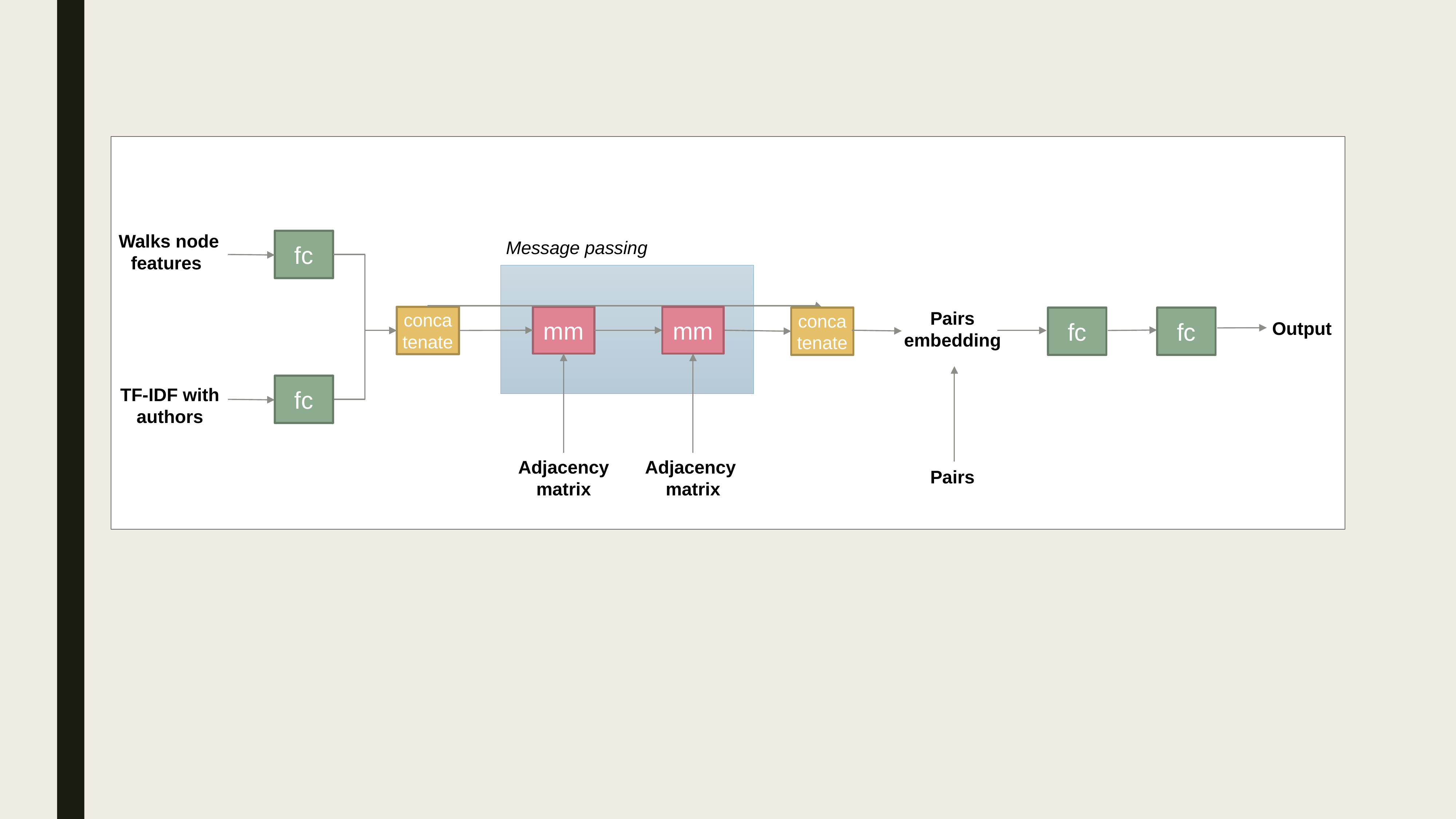

Walks node features
fc
Message passing

Pairs embedding
concatenate
mm
mm
fc
fc
concatenate
Output
fc
TF-IDF with authors
Adjacency
matrix
Adjacency
matrix
Pairs